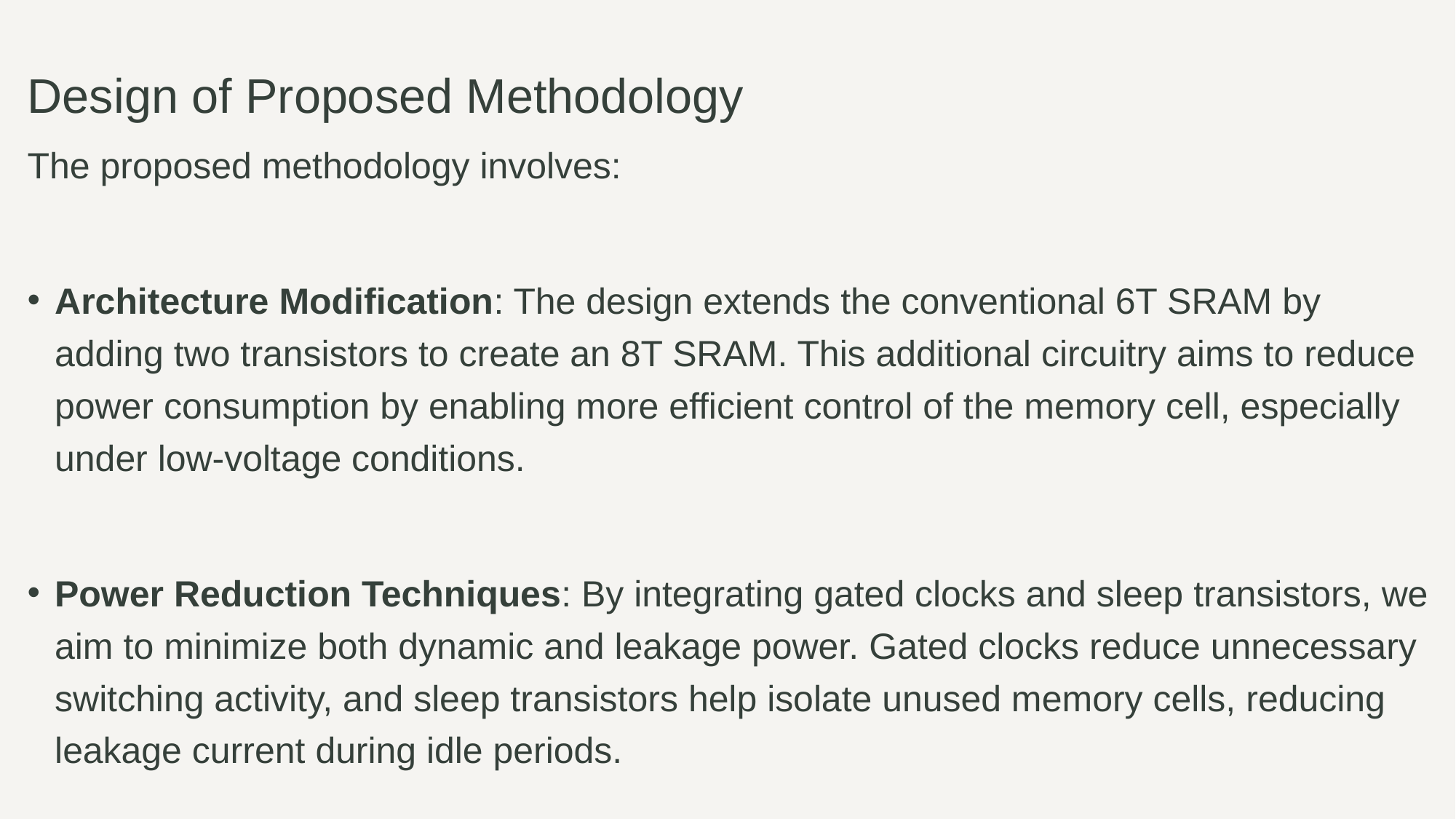

# Design of Proposed Methodology
The proposed methodology involves:

Architecture Modification: The design extends the conventional 6T SRAM by adding two transistors to create an 8T SRAM. This additional circuitry aims to reduce power consumption by enabling more efficient control of the memory cell, especially under low-voltage conditions.

Power Reduction Techniques: By integrating gated clocks and sleep transistors, we aim to minimize both dynamic and leakage power. Gated clocks reduce unnecessary switching activity, and sleep transistors help isolate unused memory cells, reducing leakage current during idle periods.